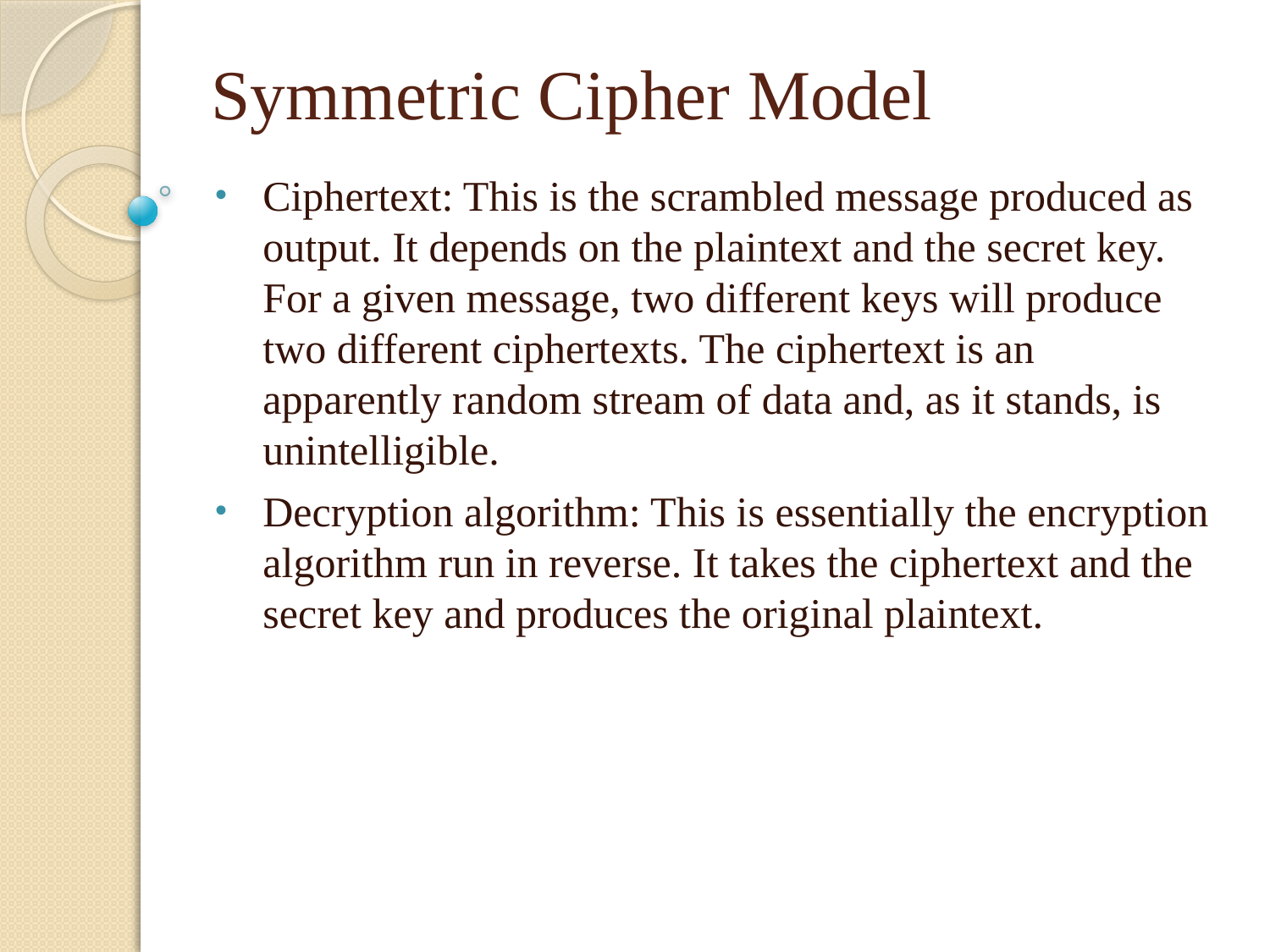

# Symmetric Cipher Model
Ciphertext: This is the scrambled message produced as output. It depends on the plaintext and the secret key. For a given message, two different keys will produce two different ciphertexts. The ciphertext is an apparently random stream of data and, as it stands, is unintelligible.
Decryption algorithm: This is essentially the encryption algorithm run in reverse. It takes the ciphertext and the secret key and produces the original plaintext.